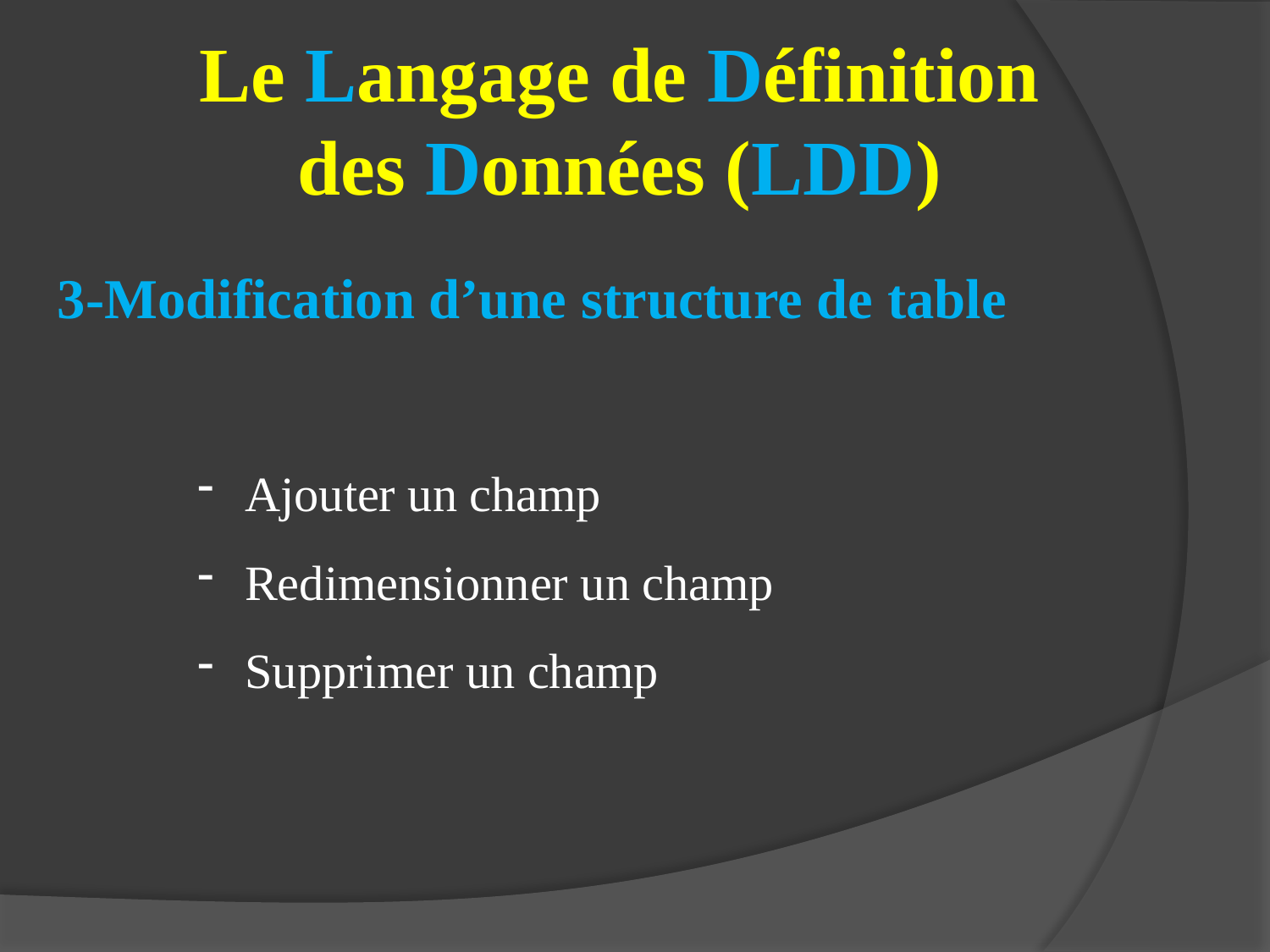

# Le Langage de Définition des Données (LDD)
3-Modification d’une structure de table
Ajouter un champ
Redimensionner un champ
Supprimer un champ